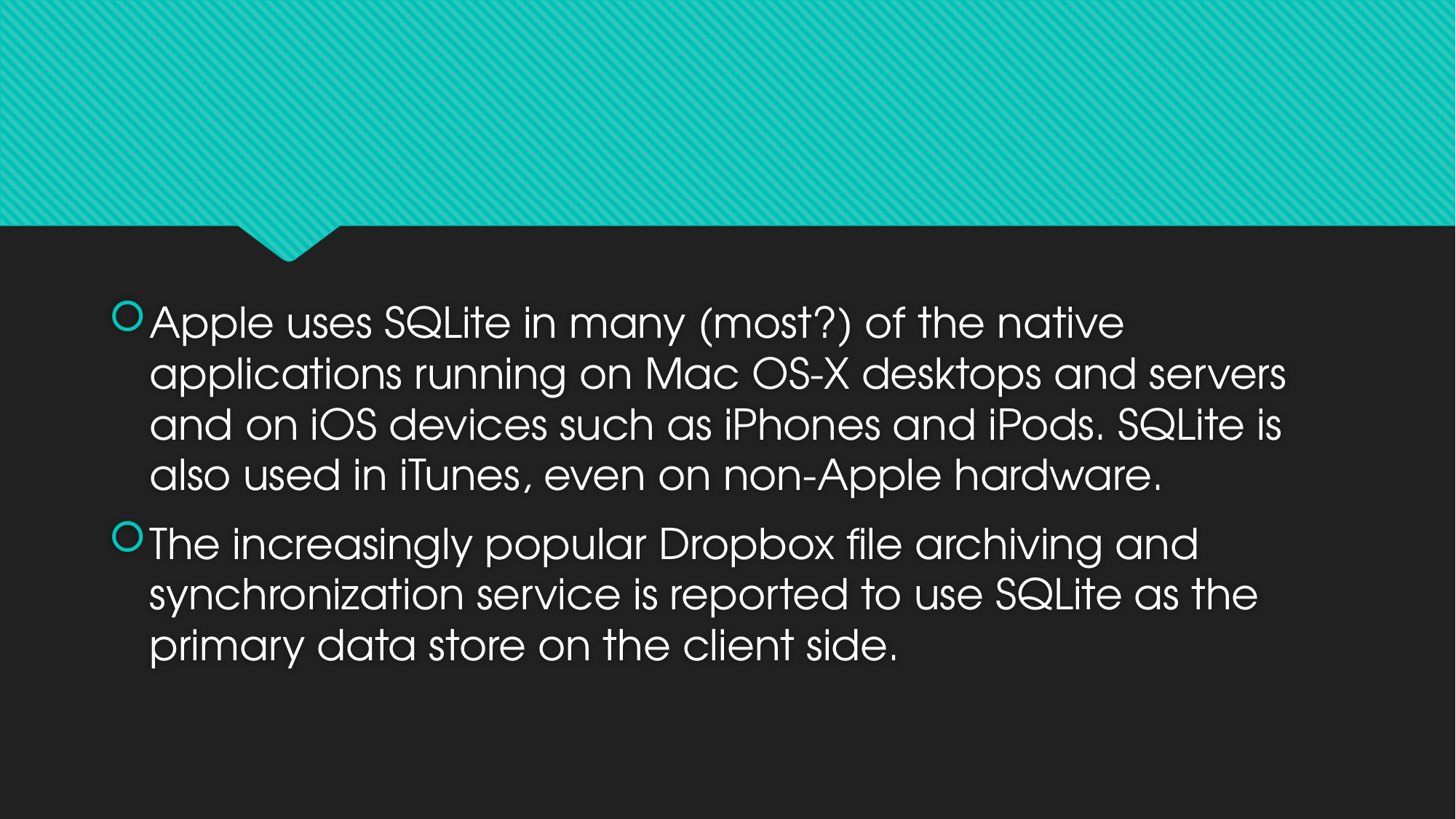

#
Apple uses SQLite in many (most?) of the native applications running on Mac OS-X desktops and servers and on iOS devices such as iPhones and iPods. SQLite is also used in iTunes, even on non-Apple hardware.
The increasingly popular Dropbox file archiving and synchronization service is reported to use SQLite as the primary data store on the client side.